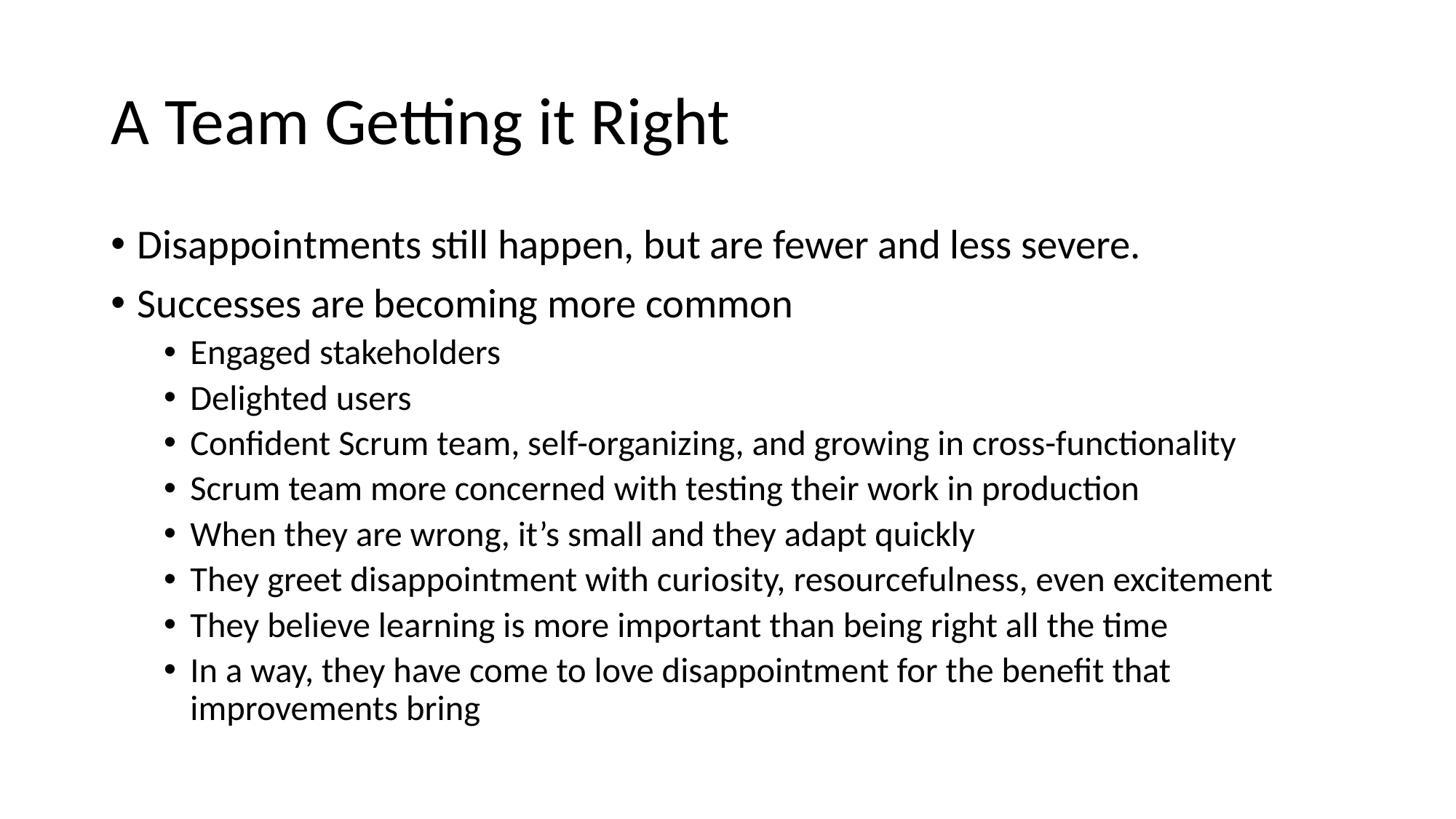

# A Team Getting it Right
Disappointments still happen, but are fewer and less severe.
Successes are becoming more common
Engaged stakeholders
Delighted users
Confident Scrum team, self-organizing, and growing in cross-functionality
Scrum team more concerned with testing their work in production
When they are wrong, it’s small and they adapt quickly
They greet disappointment with curiosity, resourcefulness, even excitement
They believe learning is more important than being right all the time
In a way, they have come to love disappointment for the benefit that improvements bring